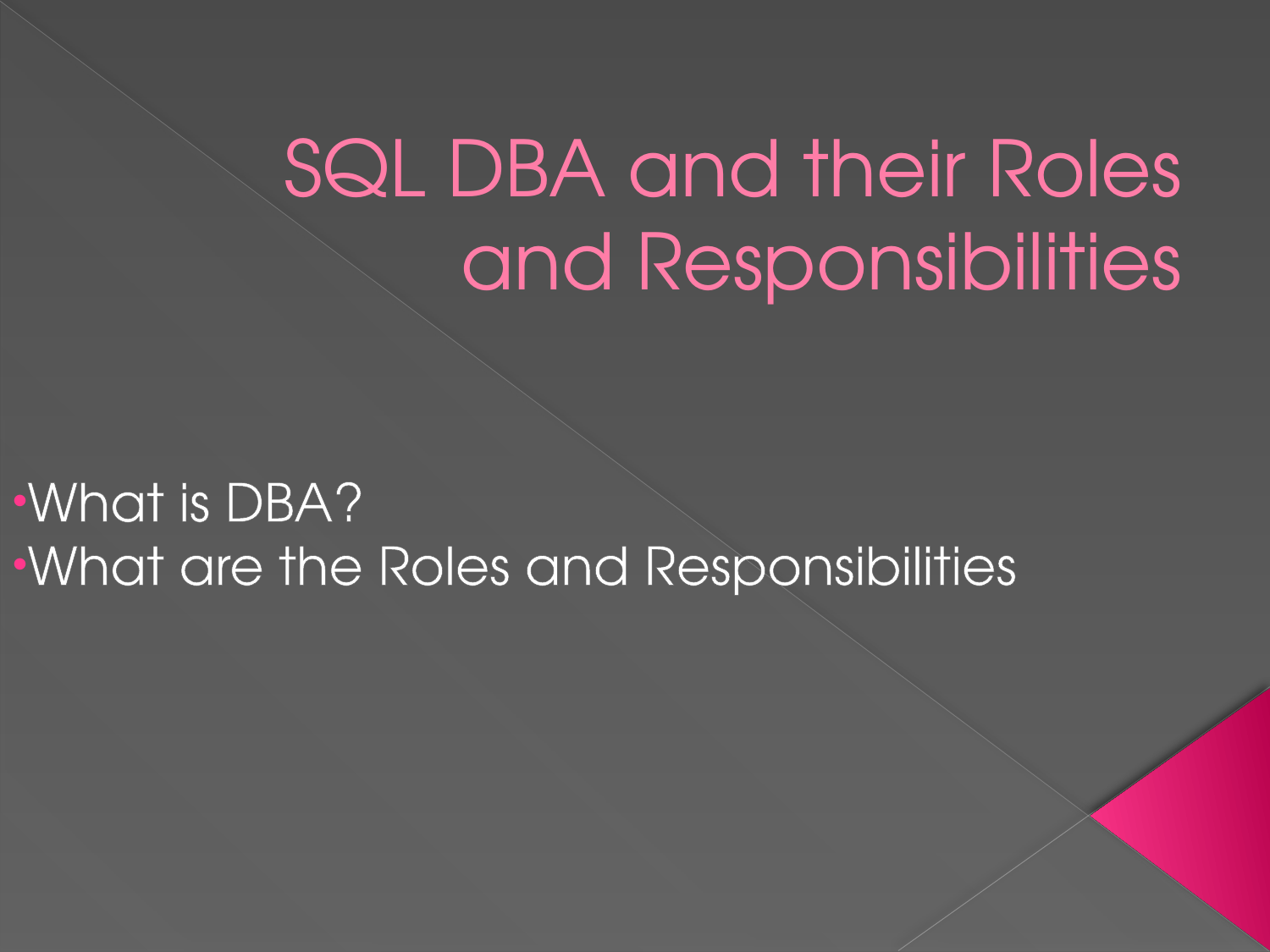

# SQL DBA and their Roles and Responsibilities
What is DBA?
What are the Roles and Responsibilities